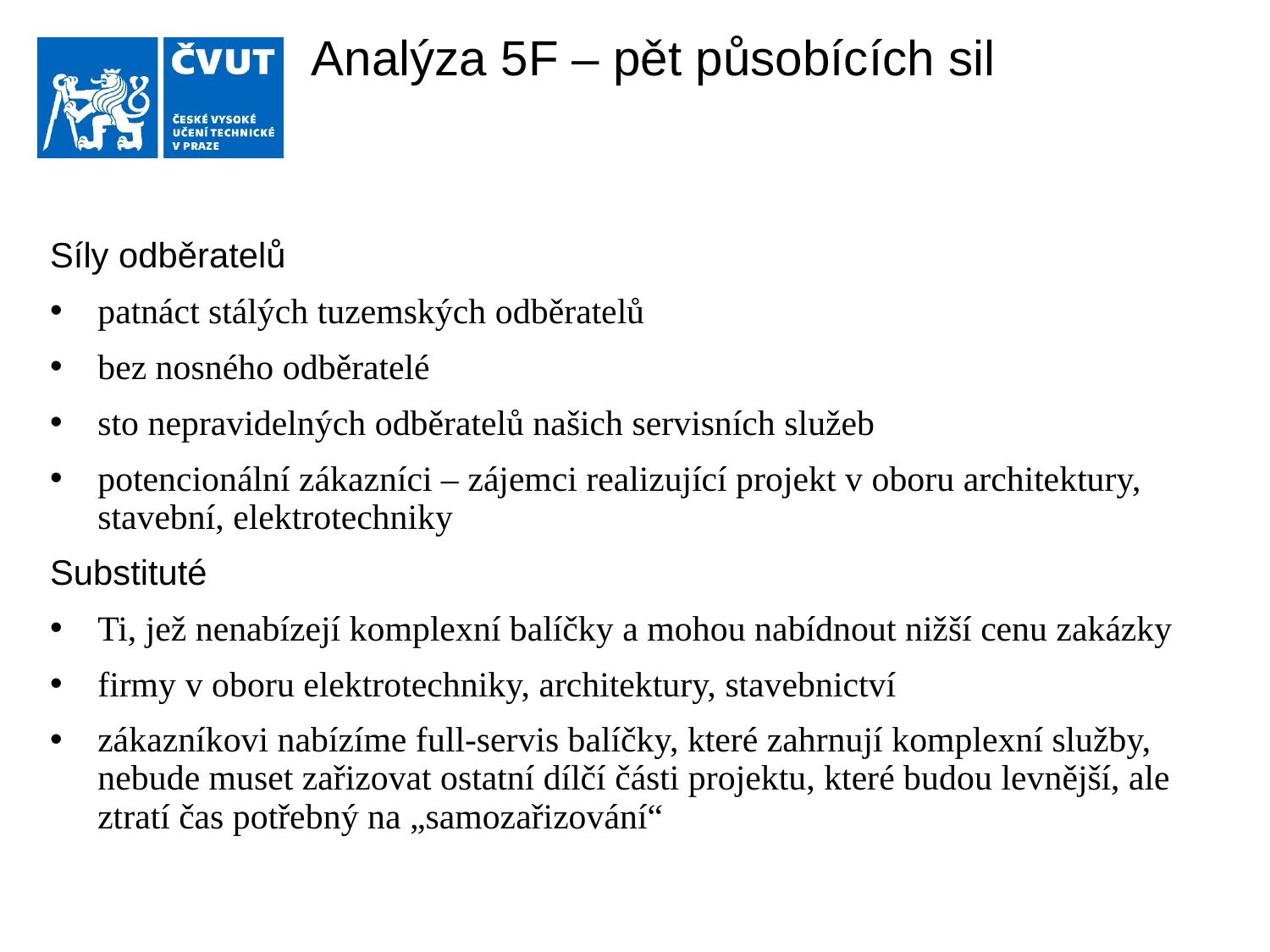

# Analýza 5F – pět působících sil
Síly odběratelů
patnáct stálých tuzemských odběratelů
bez nosného odběratelé
sto nepravidelných odběratelů našich servisních služeb
potencionální zákazníci – zájemci realizující projekt v oboru architektury, stavební, elektrotechniky
Substituté
Ti, jež nenabízejí komplexní balíčky a mohou nabídnout nižší cenu zakázky
firmy v oboru elektrotechniky, architektury, stavebnictví
zákazníkovi nabízíme full-servis balíčky, které zahrnují komplexní služby, nebude muset zařizovat ostatní dílčí části projektu, které budou levnější, ale ztratí čas potřebný na „samozařizování“